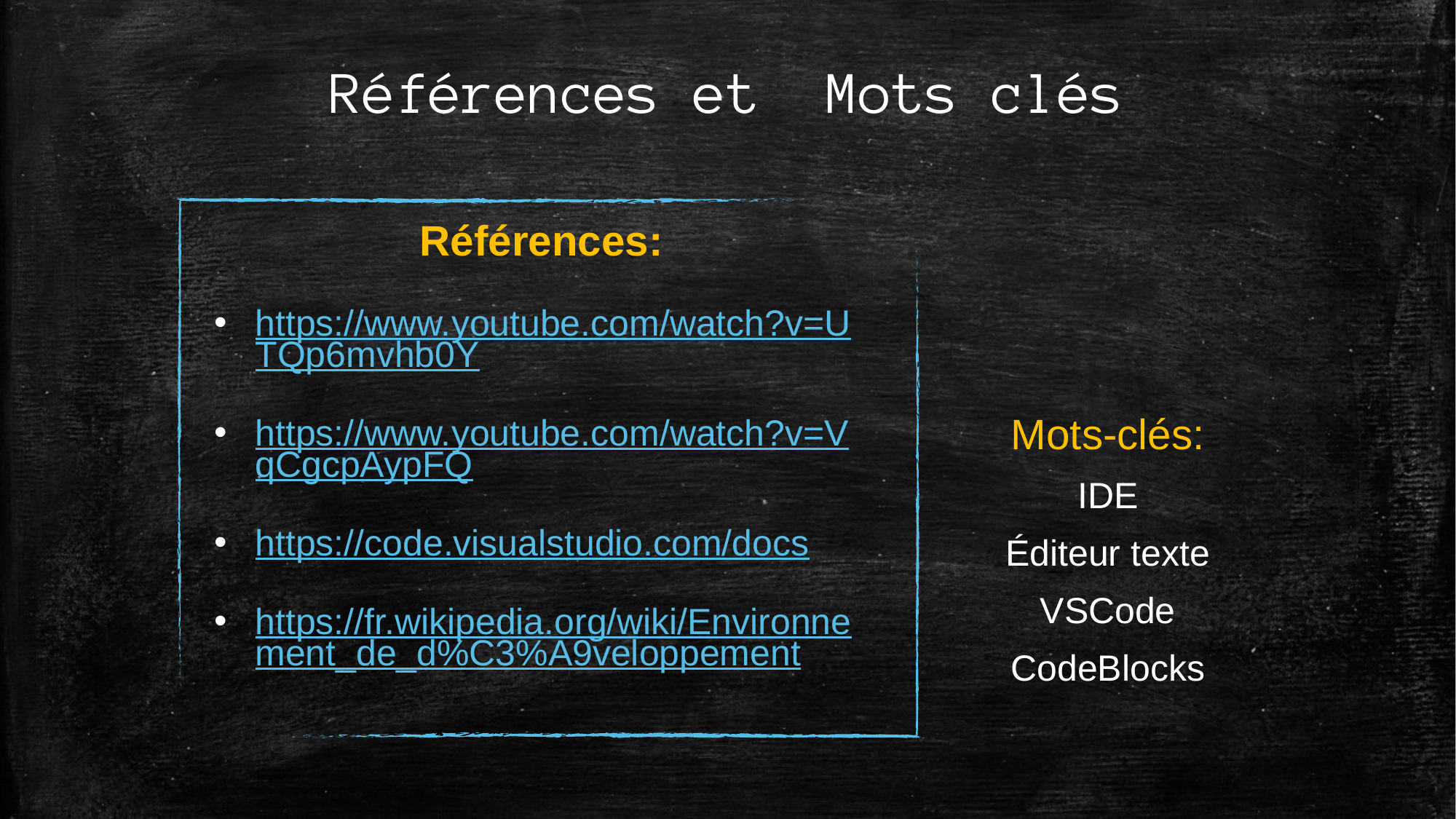

# Références et  Mots clés
Références:

https://www.youtube.com/watch?v=UTQp6mvhb0Y

https://www.youtube.com/watch?v=VqCgcpAypFQ

https://code.visualstudio.com/docs

https://fr.wikipedia.org/wiki/Environnement_de_d%C3%A9veloppement

Mots-clés:
IDE
Éditeur texte
VSCode
CodeBlocks